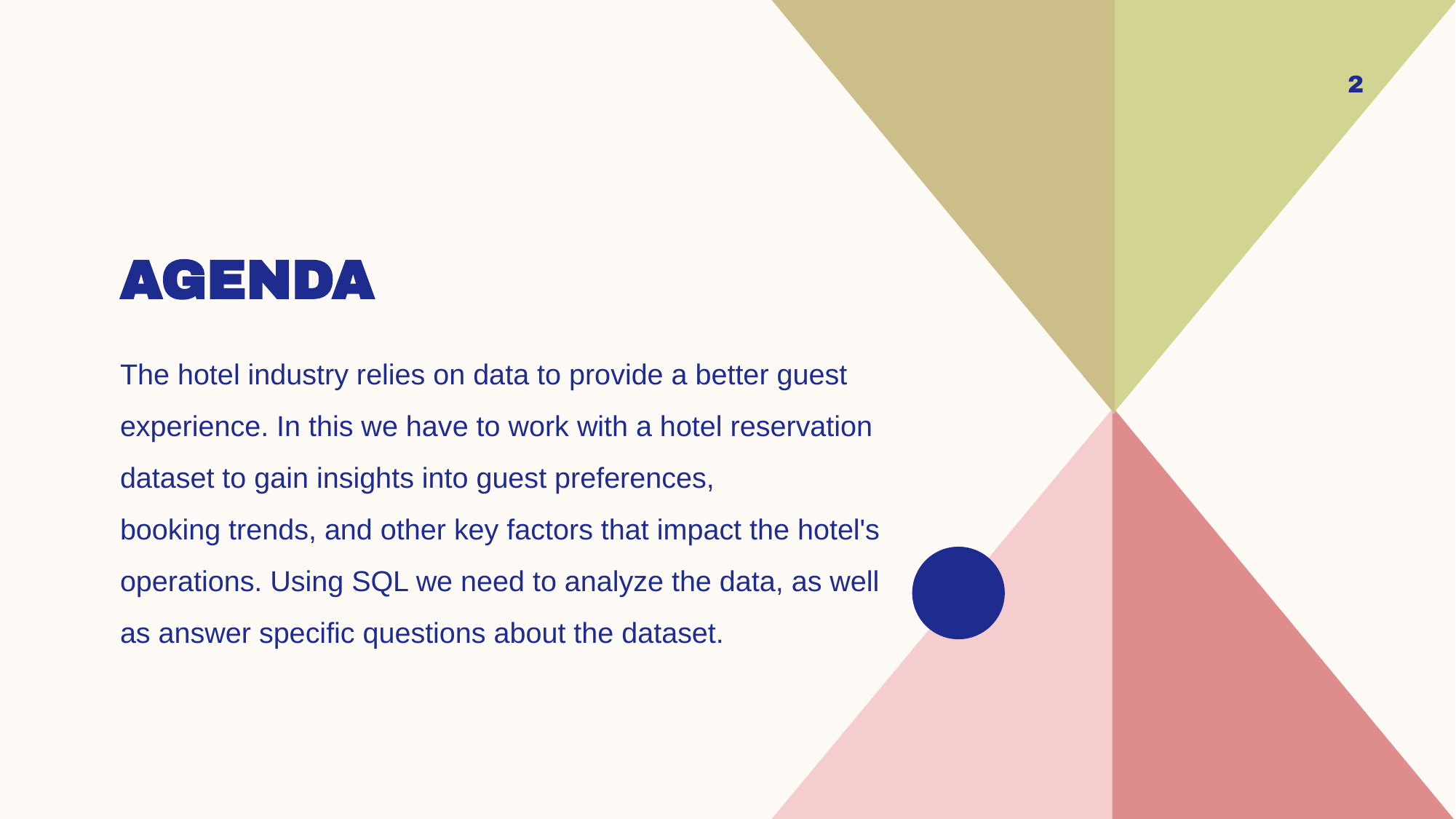

2
# agenda
The hotel industry relies on data to provide a better guest experience. In this we have to work with a hotel reservation dataset to gain insights into guest preferences,
booking trends, and other key factors that impact the hotel's operations. Using SQL we need to analyze the data, as well as answer specific questions about the dataset.